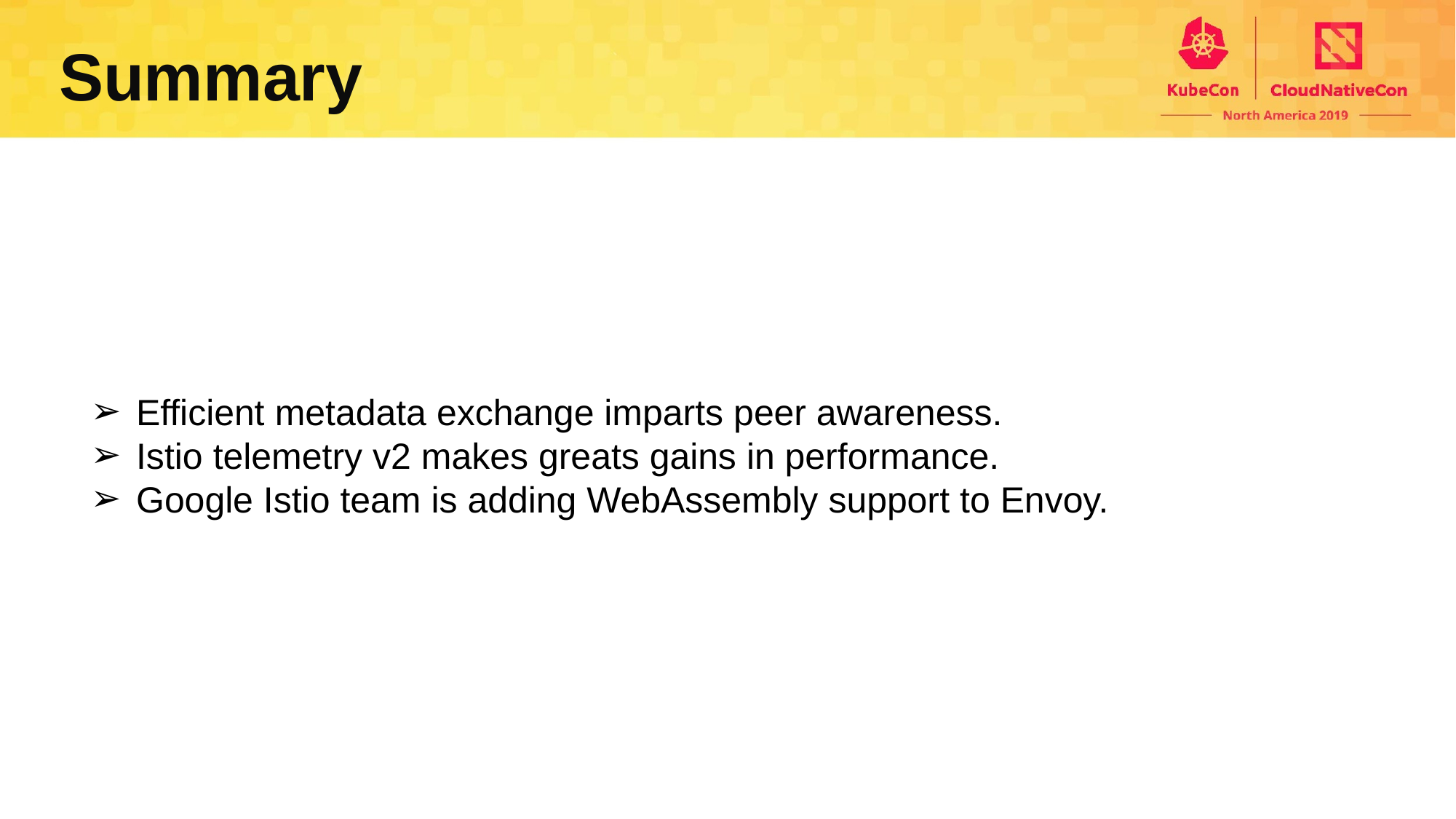

Summary

Efficient metadata exchange imparts peer awareness.
Istio telemetry v2 makes greats gains in performance.
Google Istio team is adding WebAssembly support to Envoy.